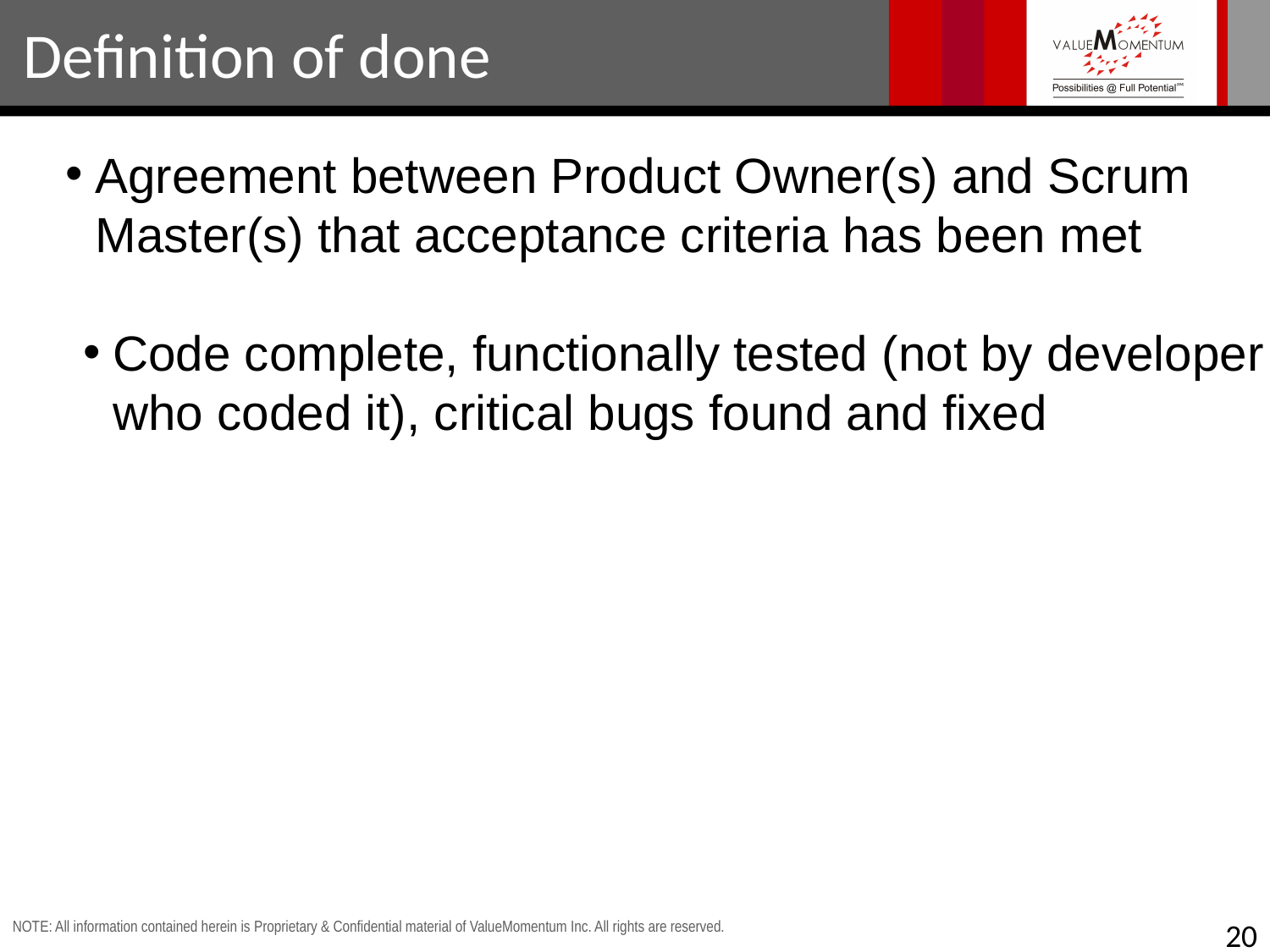

Definition of done
Agreement between Product Owner(s) and Scrum Master(s) that acceptance criteria has been met

Code complete, functionally tested (not by developer who coded it), critical bugs found and fixed

20